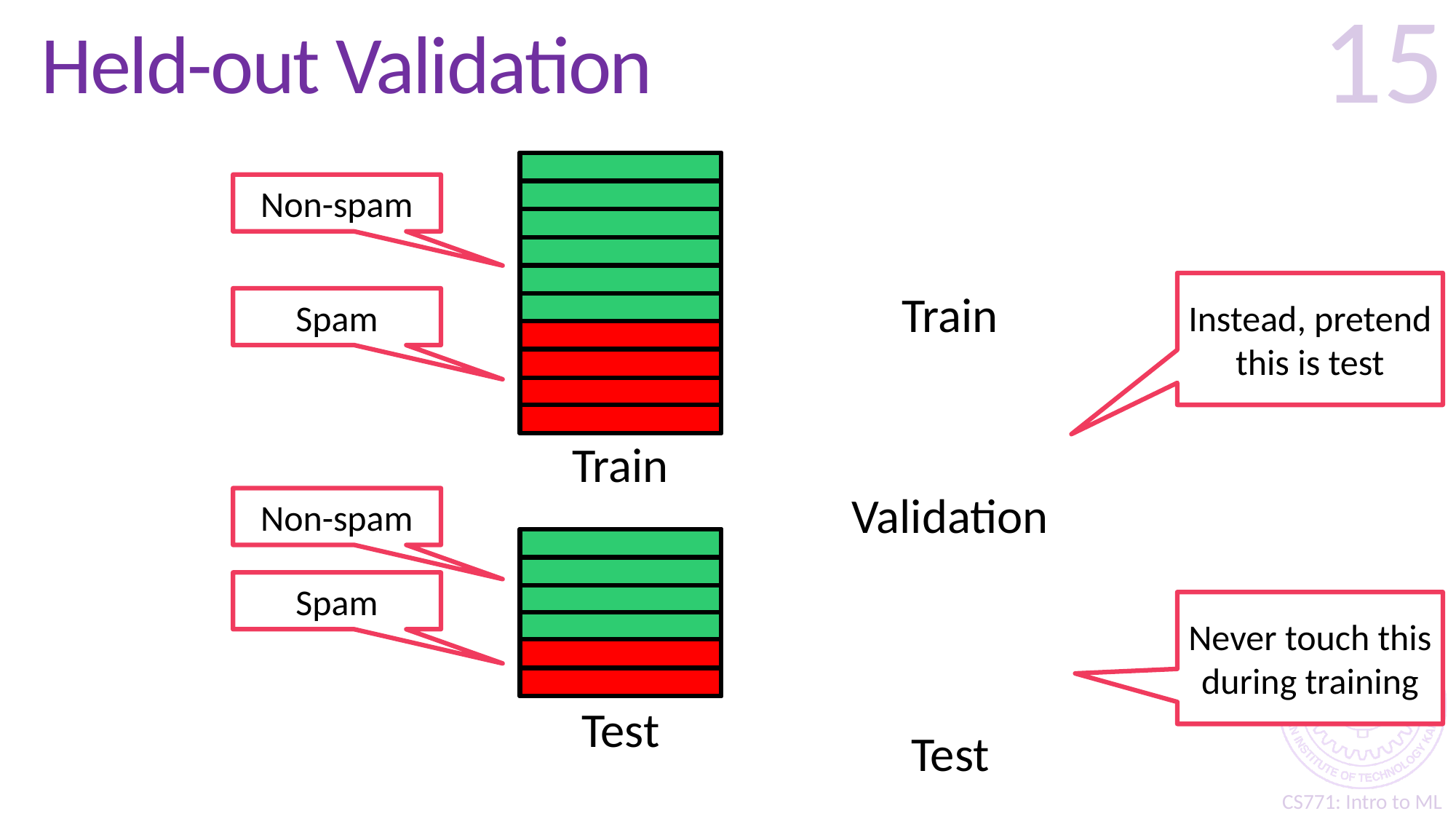

# Held-out Validation
15

Non-spam

Instead, pretend this is test
Train
Spam

Train
Validation
Non-spam

Spam
Never touch this during training
Test
Test